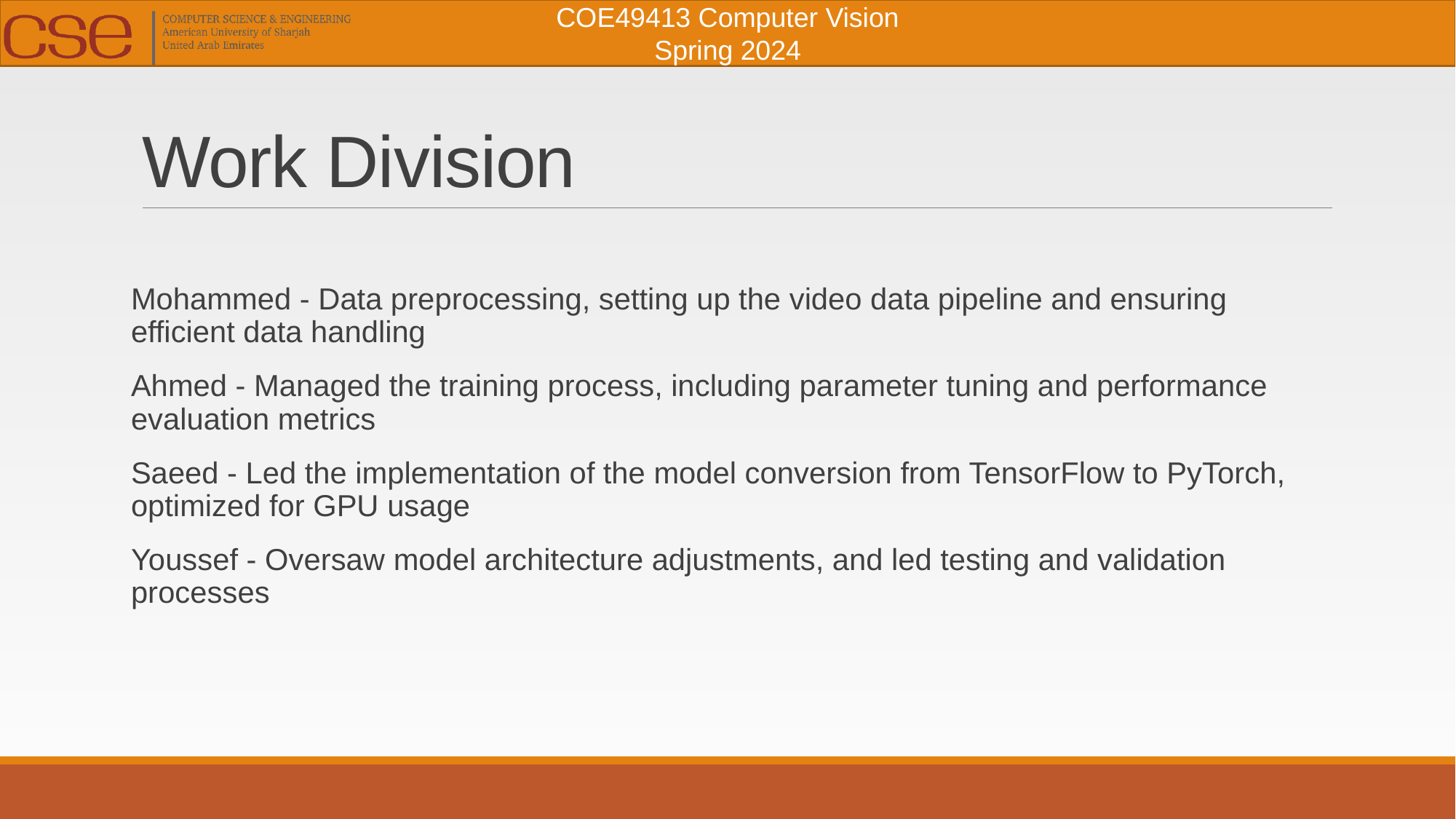

# Work Division

Mohammed - Data preprocessing, setting up the video data pipeline and ensuring efficient data handling
Ahmed - Managed the training process, including parameter tuning and performance evaluation metrics
Saeed - Led the implementation of the model conversion from TensorFlow to PyTorch, optimized for GPU usage
Youssef - Oversaw model architecture adjustments, and led testing and validation processes